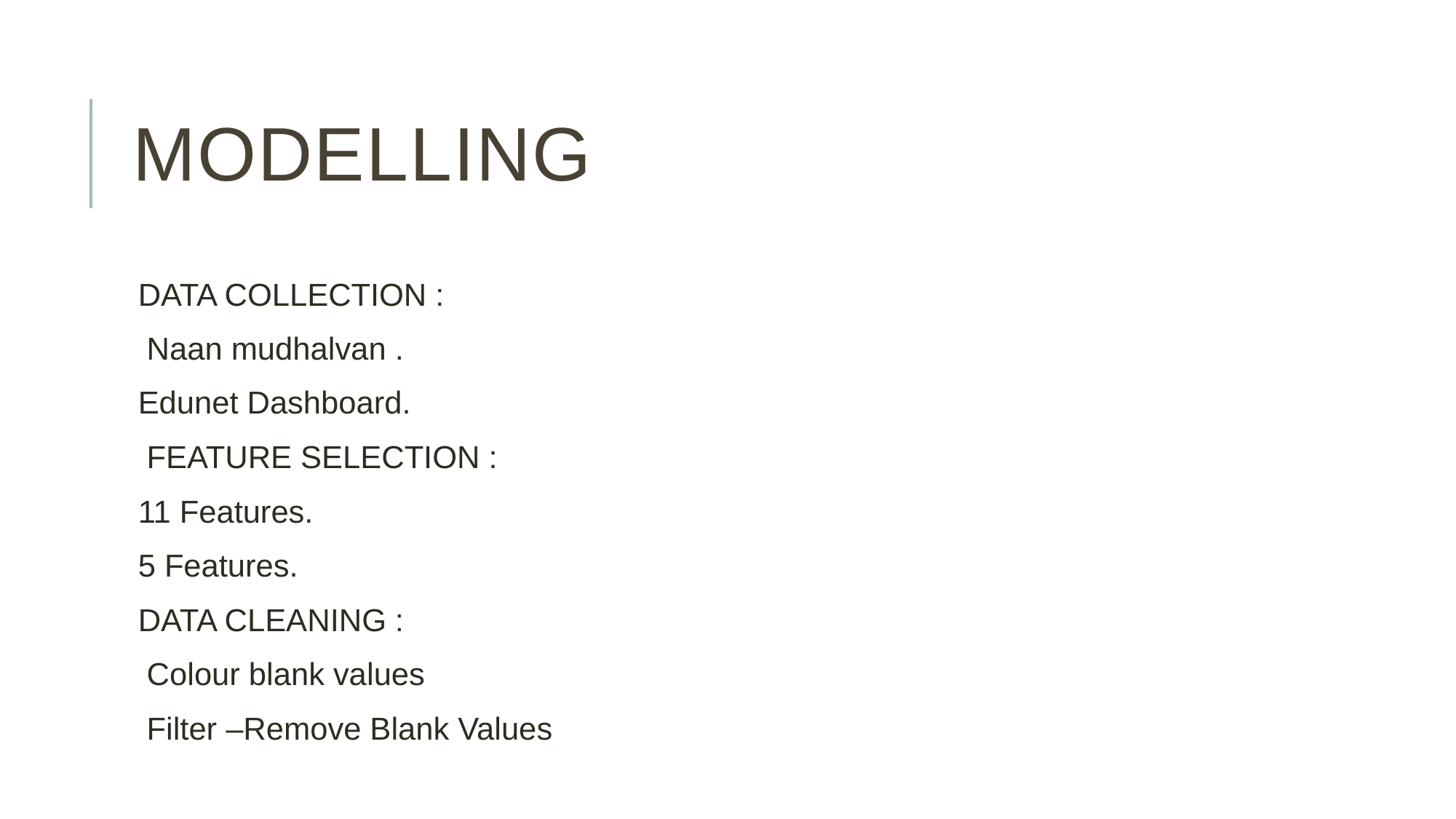

# MODELLING
DATA COLLECTION :
 Naan mudhalvan .
Edunet Dashboard.
 FEATURE SELECTION :
11 Features.
5 Features.
DATA CLEANING :
 Colour blank values
 Filter –Remove Blank Values